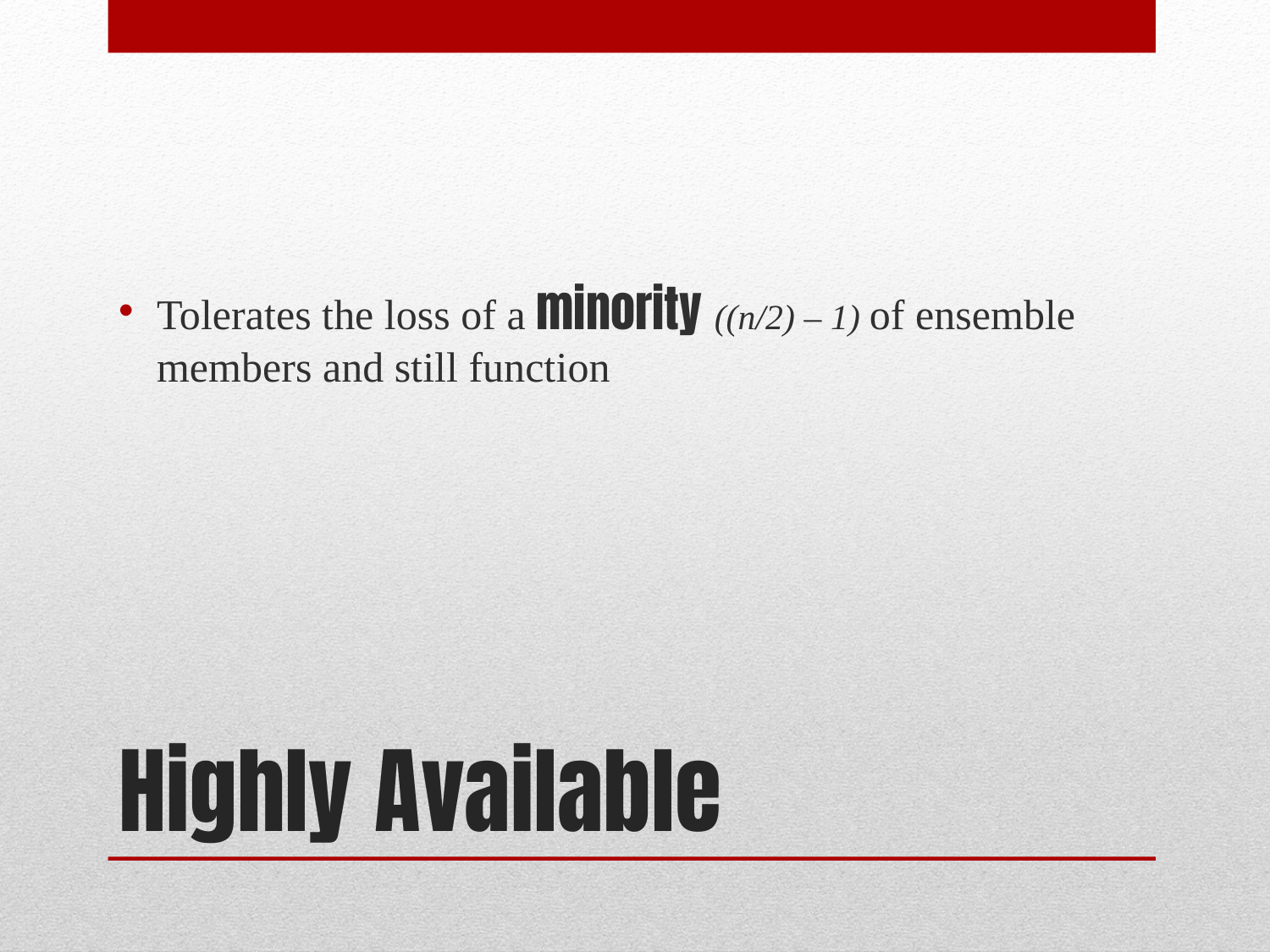

Tolerates the loss of a minority ((n/2) – 1) of ensemble members and still function

# Highly Available